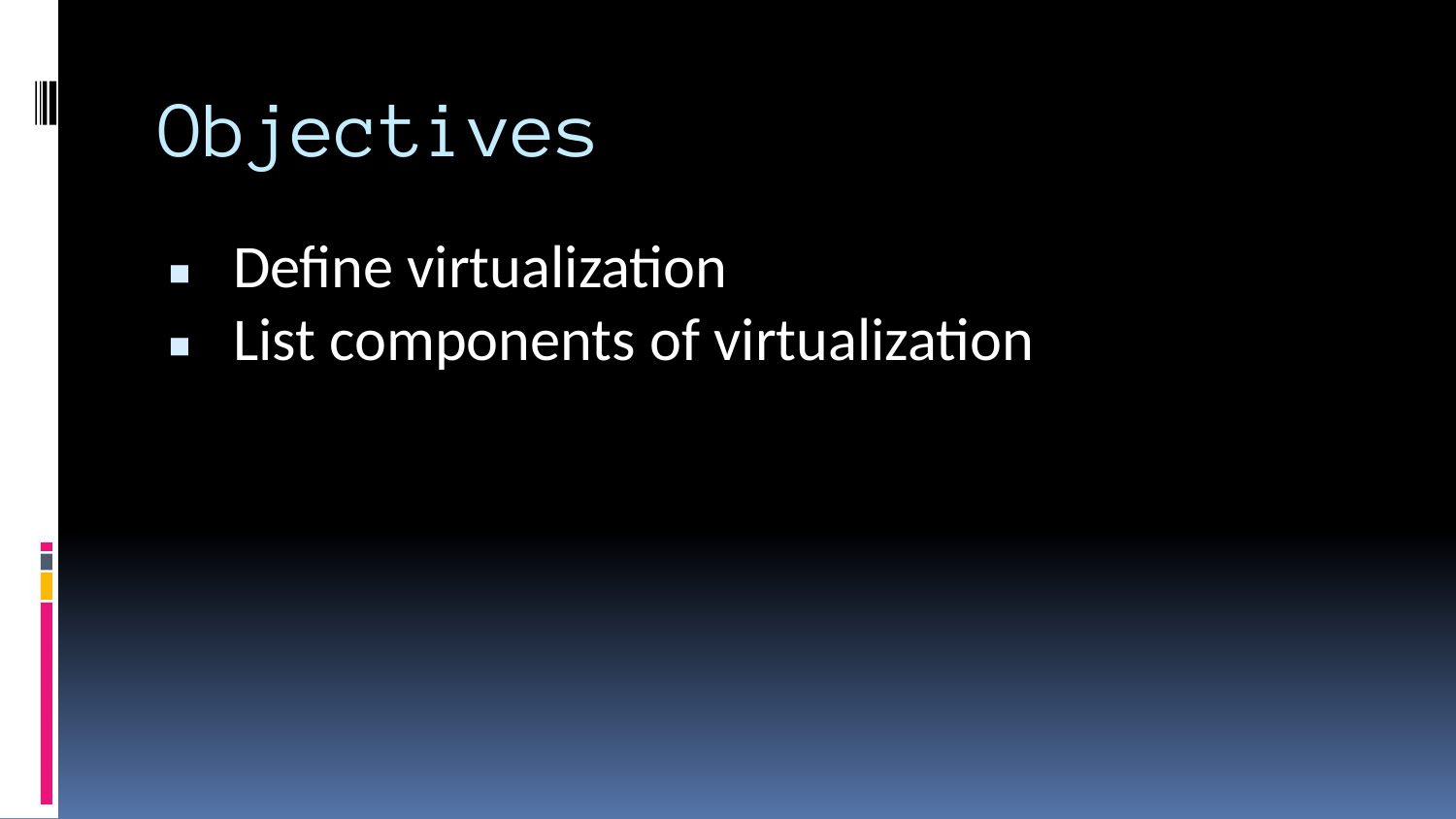

# Objectives
Define virtualization
List components of virtualization